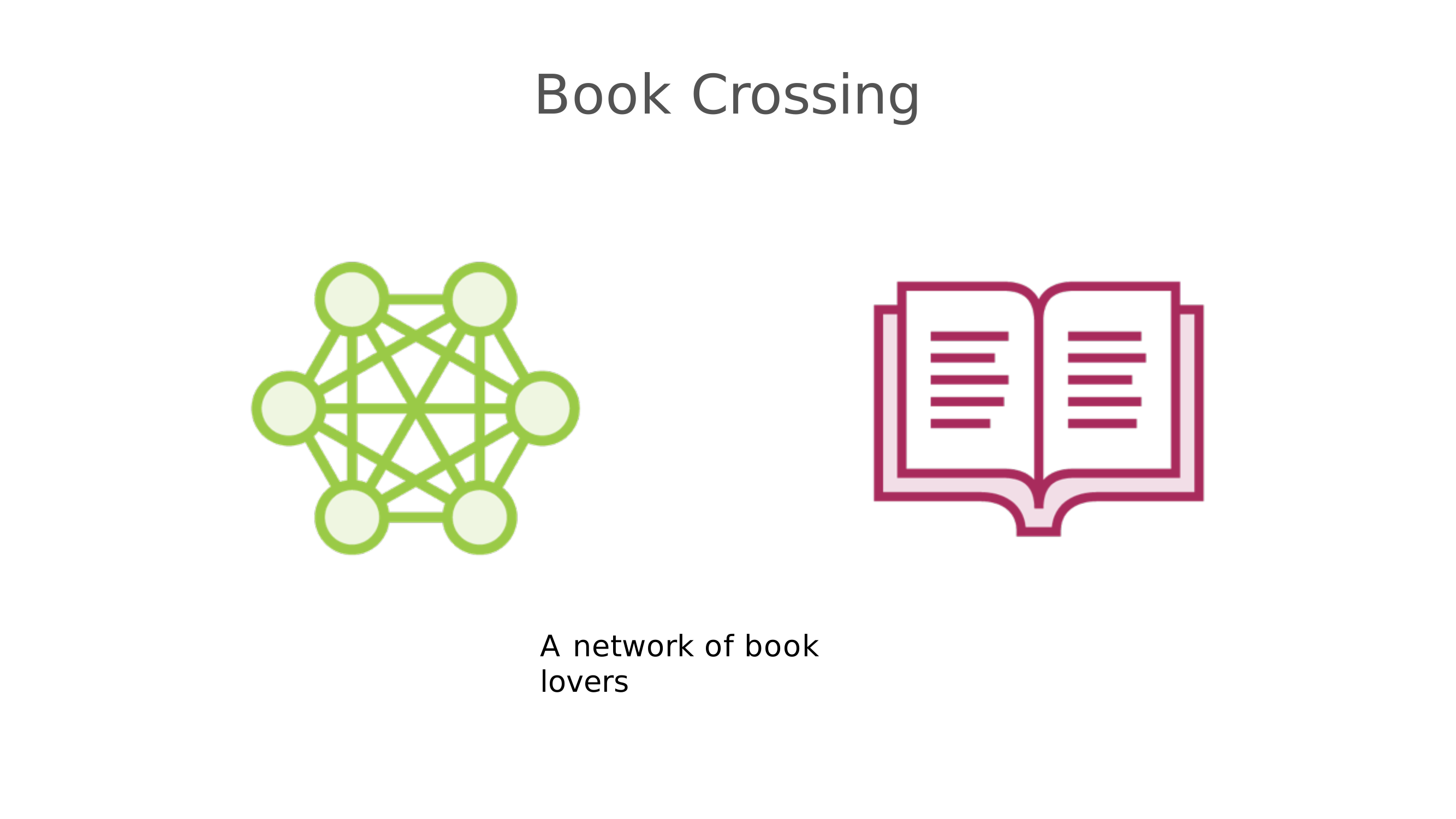

# Book Crossing

A network of book lovers